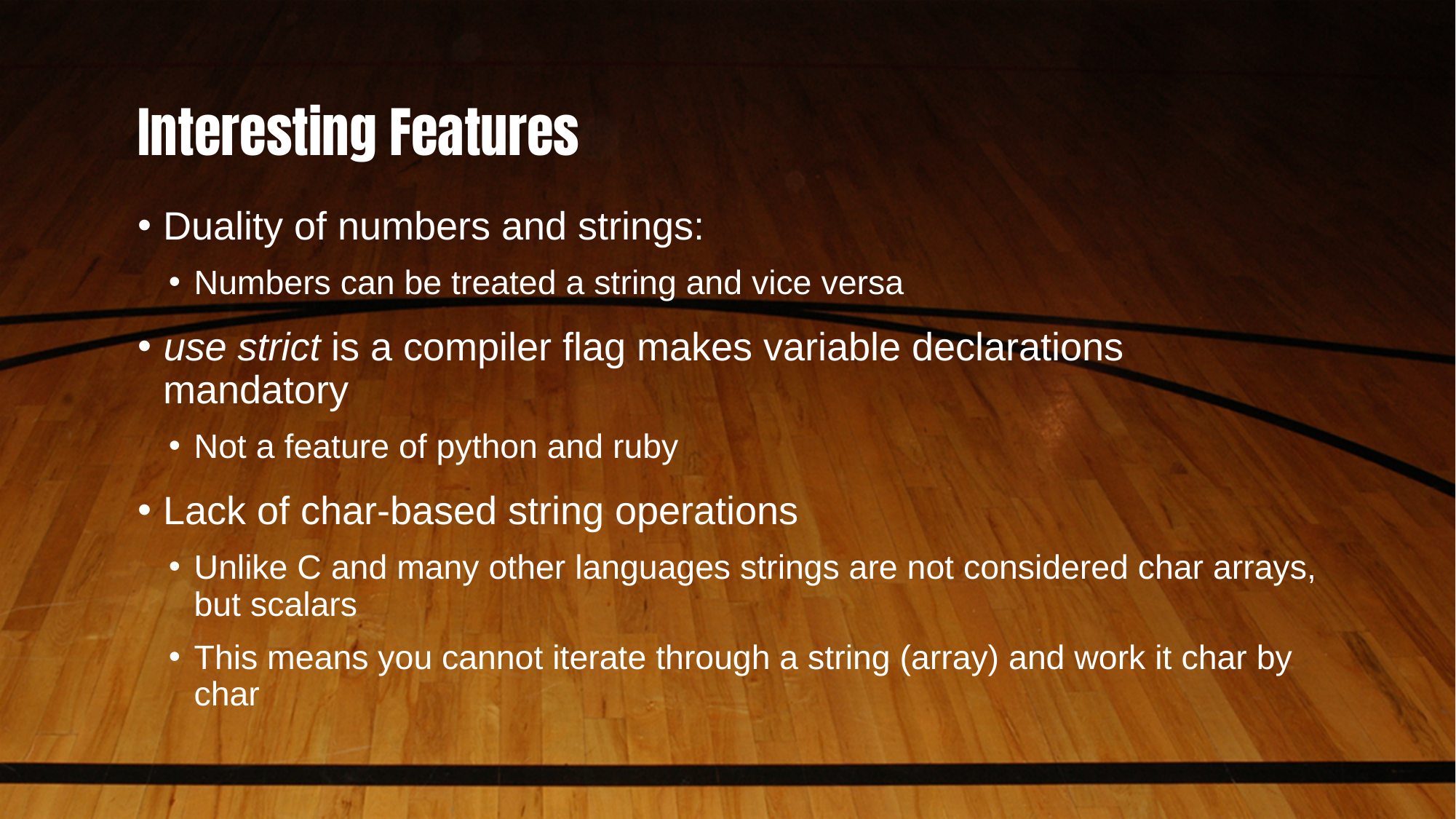

# Interesting Features
Duality of numbers and strings:
Numbers can be treated a string and vice versa
use strict is a compiler flag makes variable declarations mandatory
Not a feature of python and ruby
Lack of char-based string operations
Unlike C and many other languages strings are not considered char arrays, but scalars
This means you cannot iterate through a string (array) and work it char by char